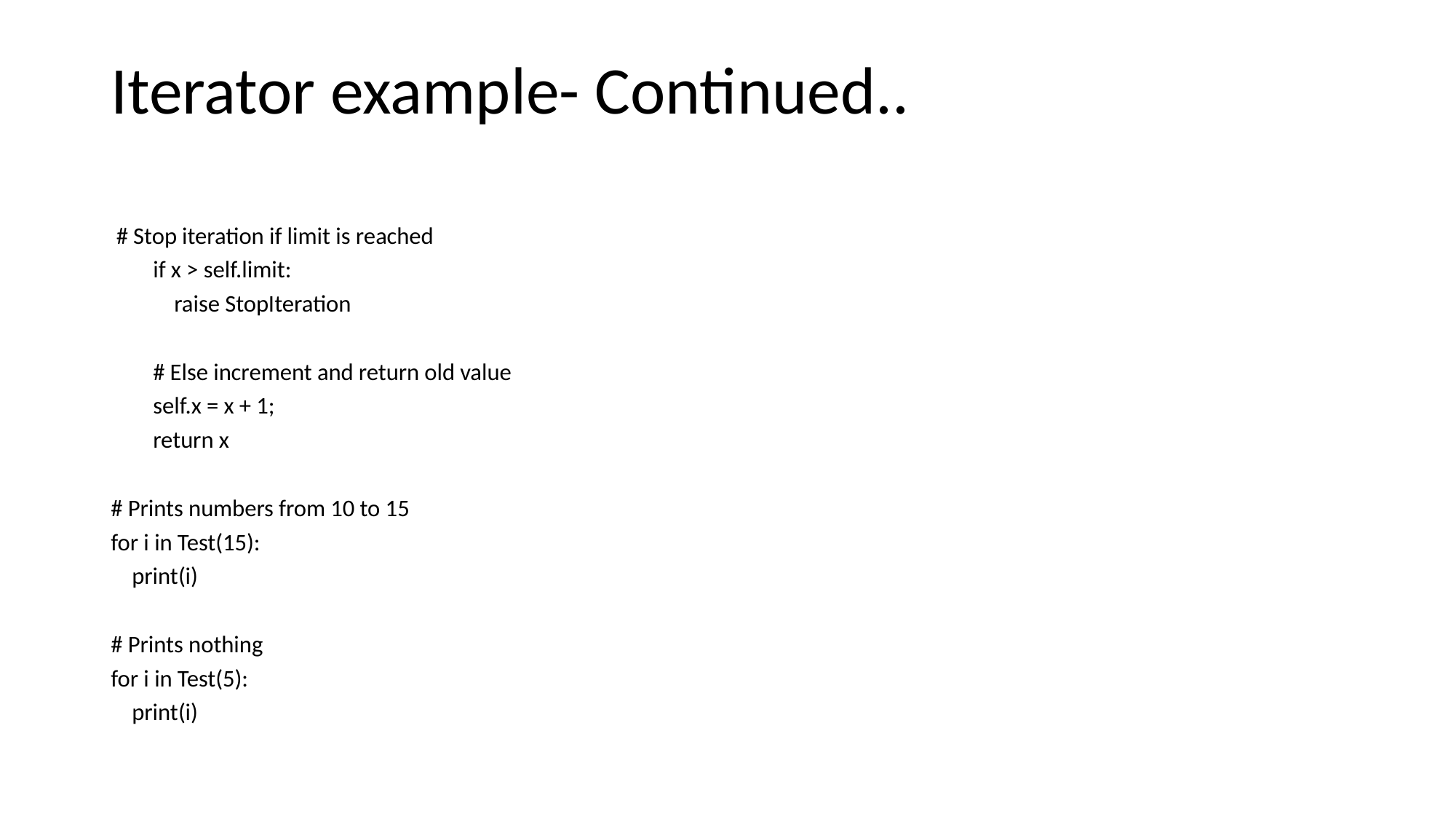

# Iterator example- Continued..
 # Stop iteration if limit is reached
        if x > self.limit:
            raise StopIteration

        # Else increment and return old value
        self.x = x + 1;
        return x

# Prints numbers from 10 to 15
for i in Test(15):
    print(i)

# Prints nothing
for i in Test(5):
    print(i)